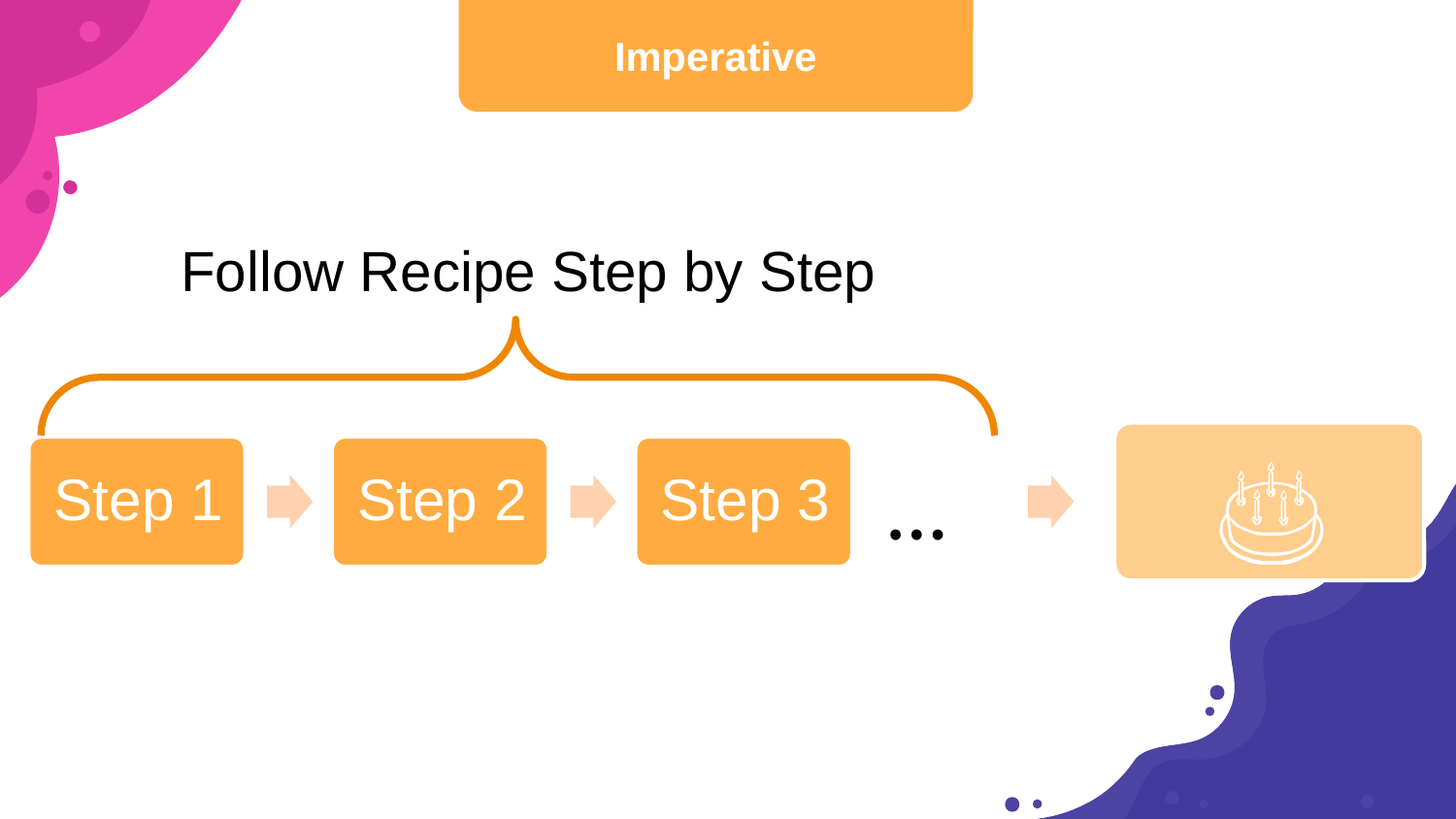

Imperative
Follow Recipe Step by Step
Step 1

Step 2

Step 3

🎂
…